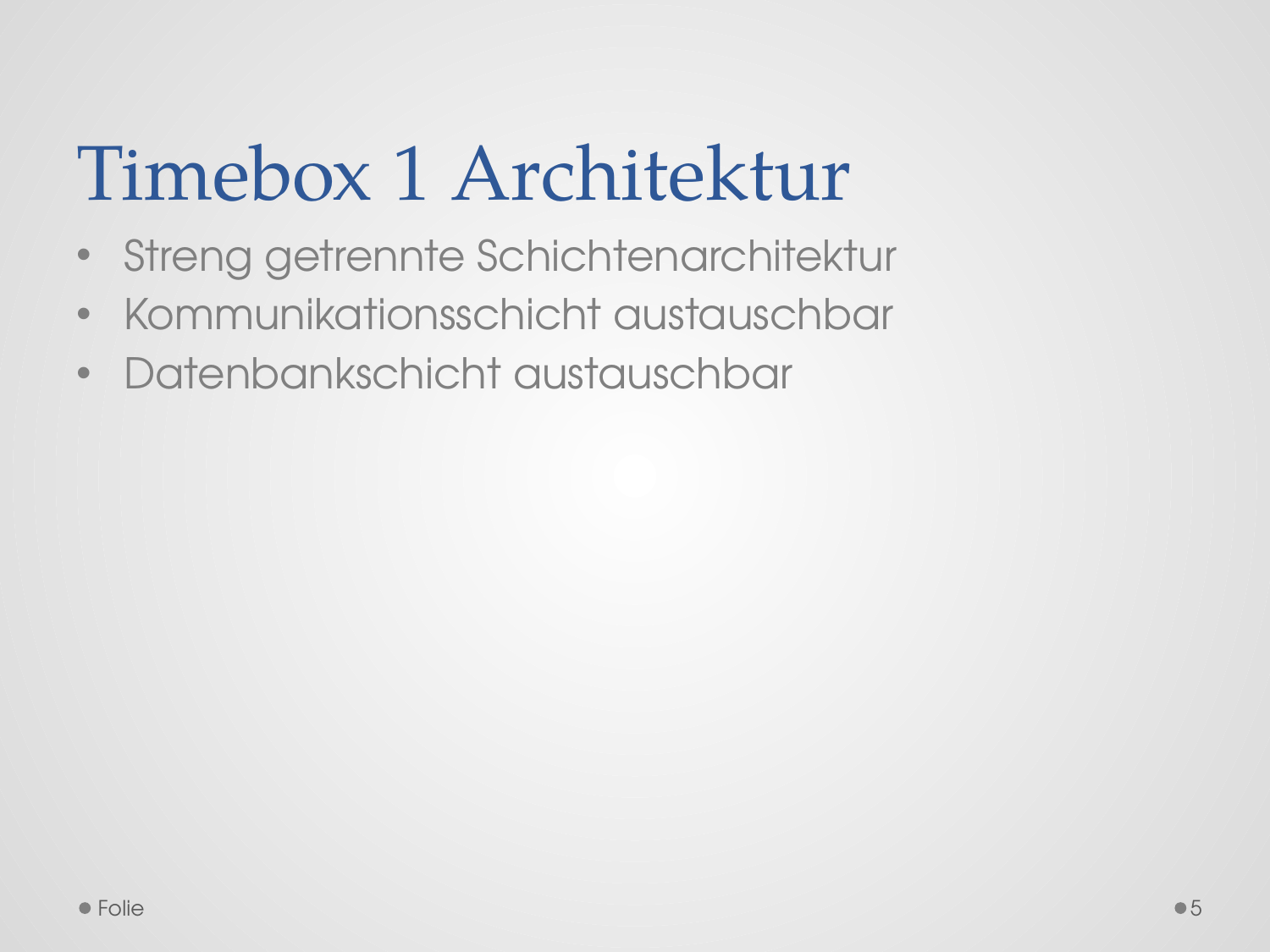

# Timebox 1 Architektur
Streng getrennte Schichtenarchitektur
Kommunikationsschicht austauschbar
Datenbankschicht austauschbar

Folie
5